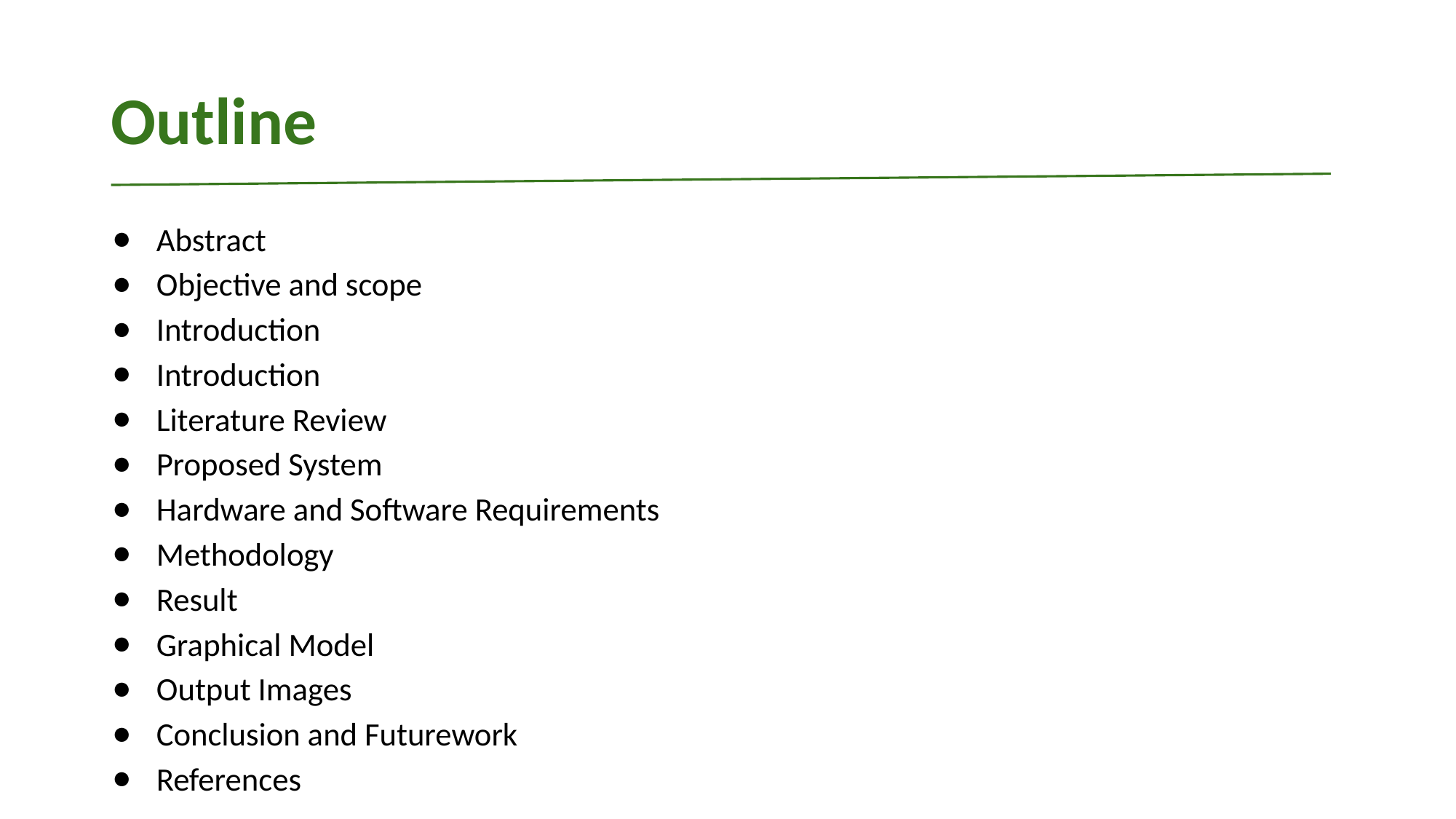

# Outline
Abstract
Objective and scope
Introduction
Introduction
Literature Review
Proposed System
Hardware and Software Requirements
Methodology
Result
Graphical Model
Output Images
Conclusion and Futurework
References